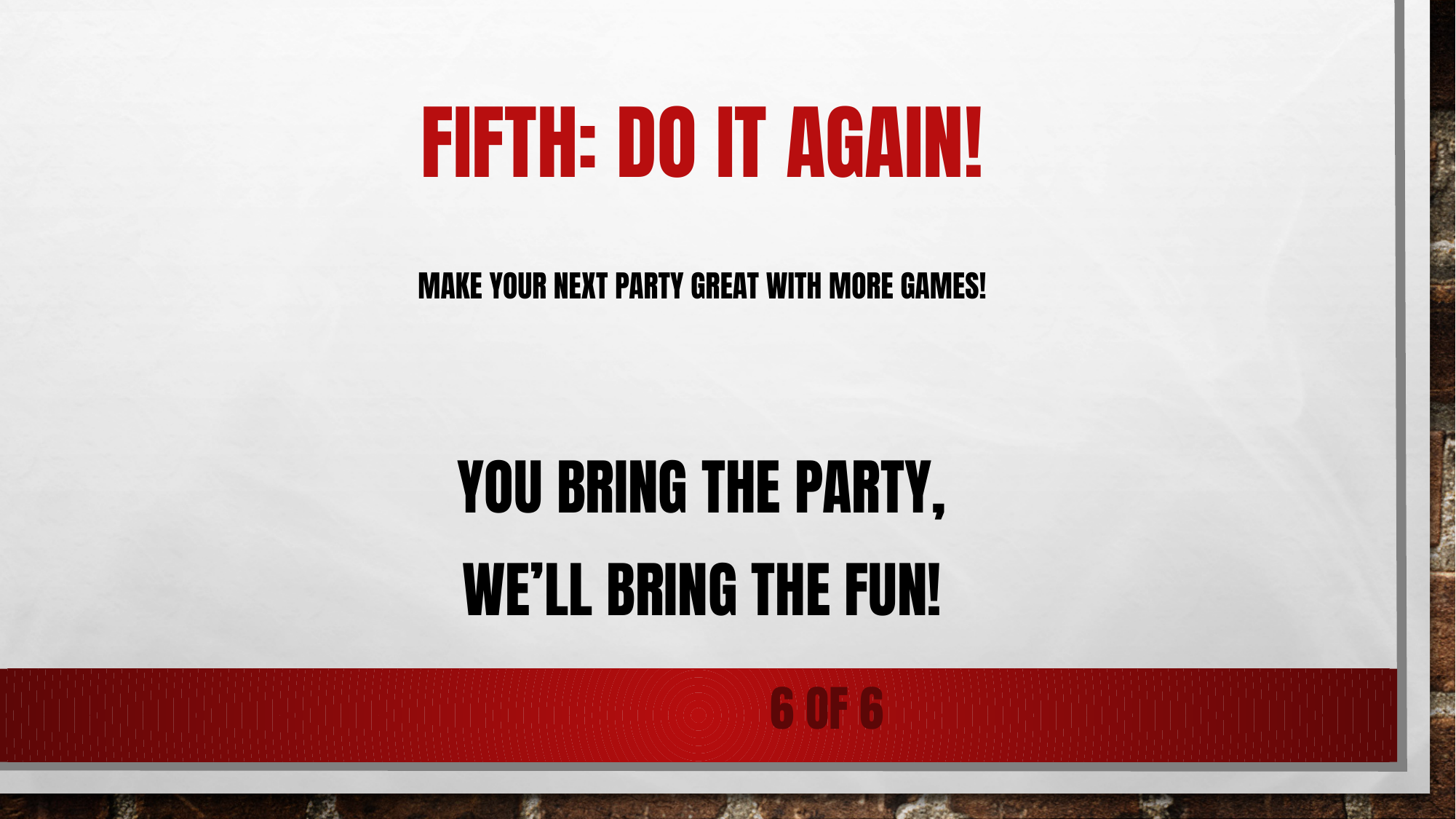

# Fifth: Do it again!
Make your next party great with more games!

You bring the party,
We’ll bring the fun!
6 of 6